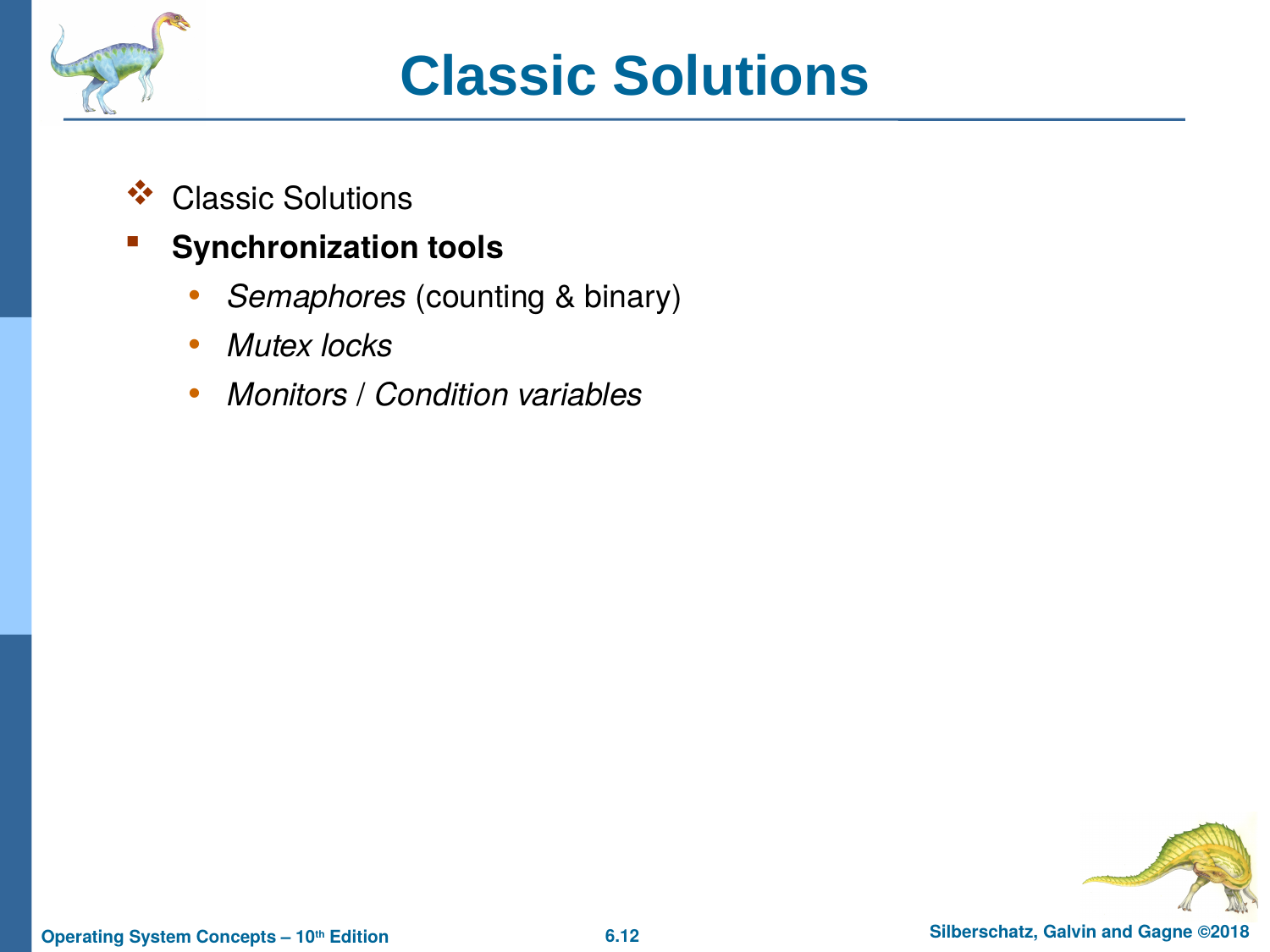

# Classic Solutions
Classic Solutions
Synchronization tools
Semaphores (counting & binary)
Mutex locks
Monitors / Condition variables